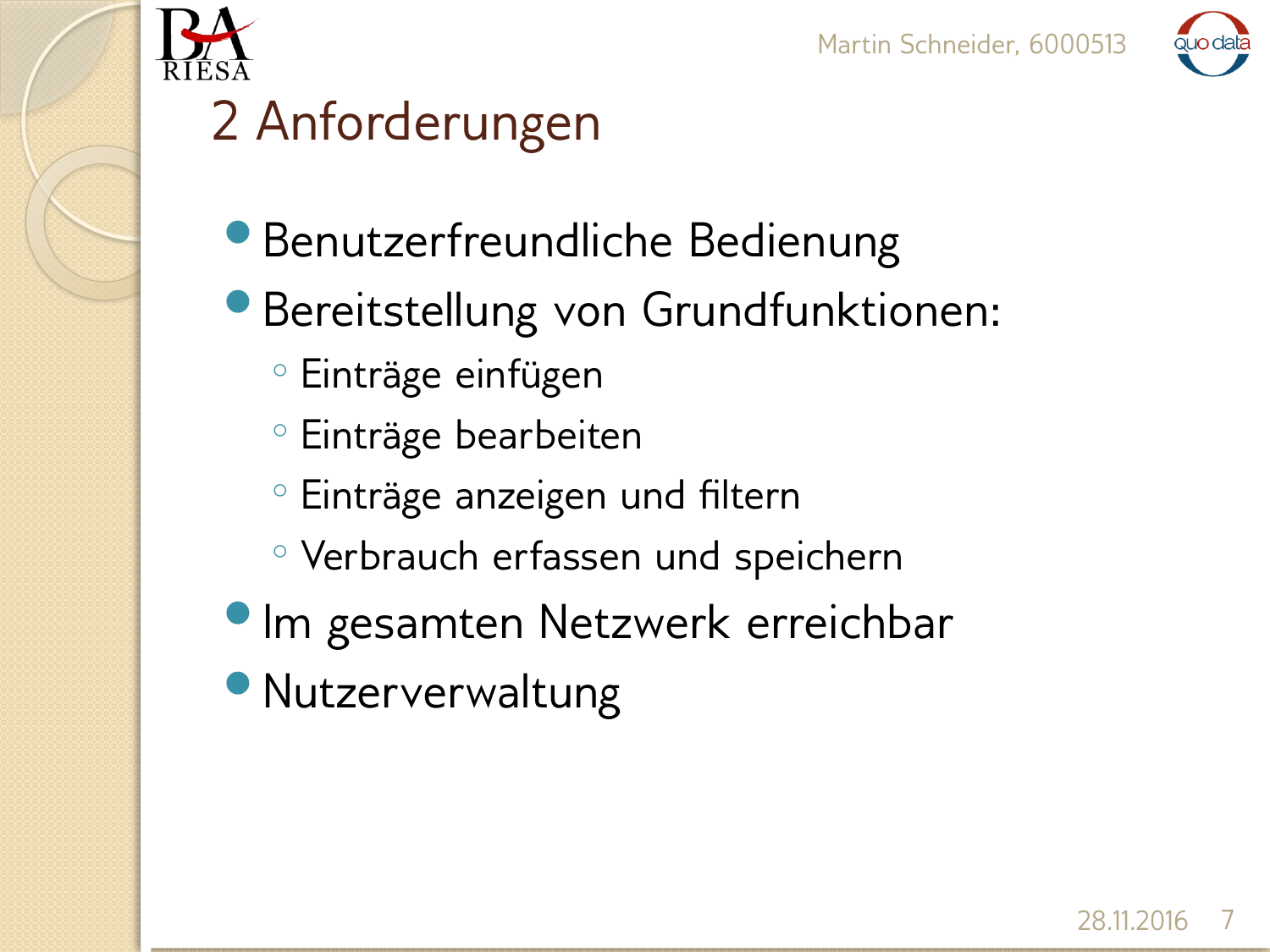

Martin Schneider, 6000513
# 2 Anforderungen
Benutzerfreundliche Bedienung
Bereitstellung von Grundfunktionen:
Einträge einfügen
Einträge bearbeiten
Einträge anzeigen und filtern
Verbrauch erfassen und speichern
Im gesamten Netzwerk erreichbar
Nutzerverwaltung
7
28.11.2016